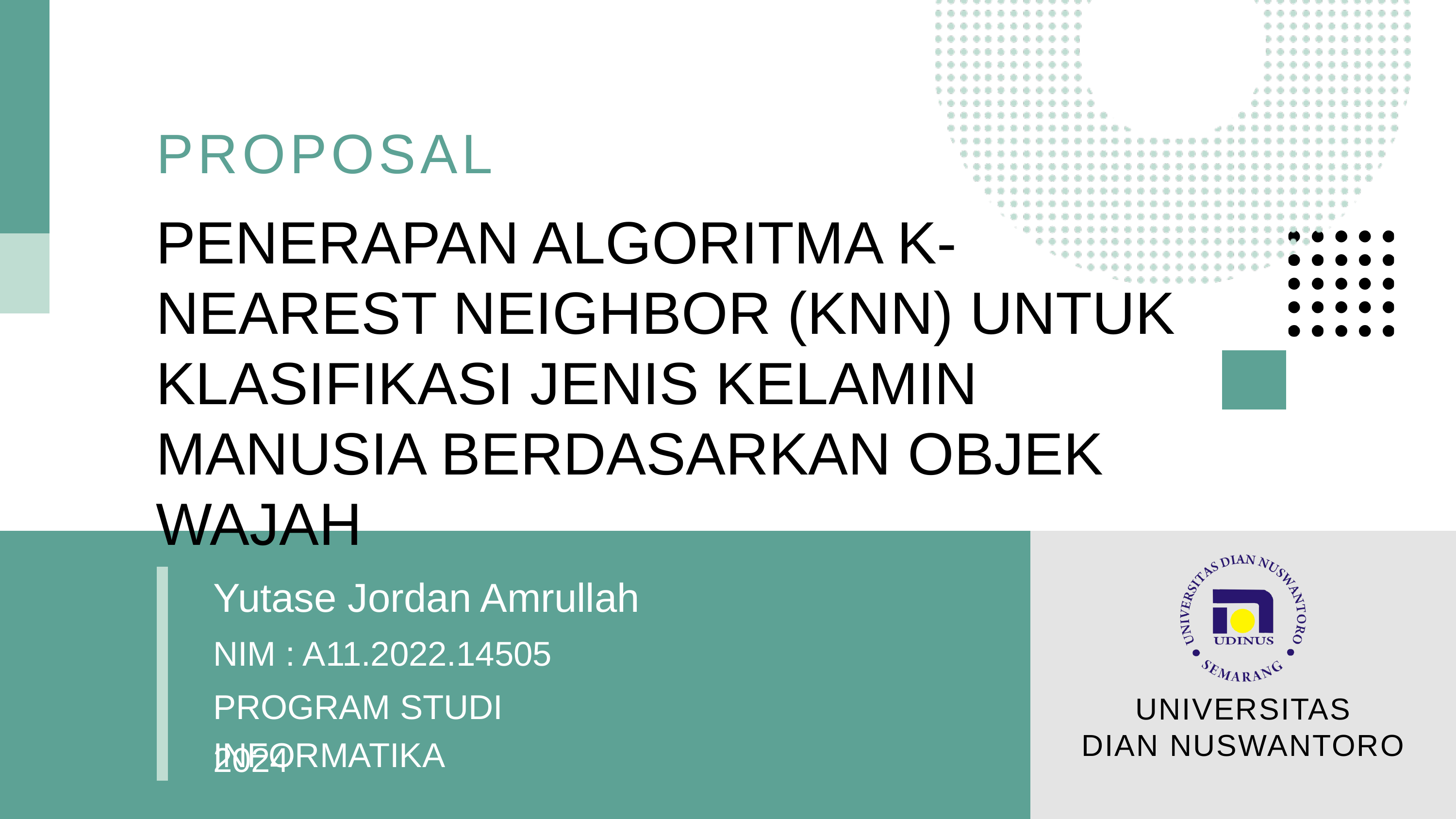

PROPOSAL
PENERAPAN ALGORITMA K-NEAREST NEIGHBOR (KNN) UNTUK KLASIFIKASI JENIS KELAMIN MANUSIA BERDASARKAN OBJEK WAJAH

Yutase Jordan Amrullah

NIM : A11.2022.14505
PROGRAM STUDI INFORMATIKA
UNIVERSITAS
DIAN NUSWANTORO
2024